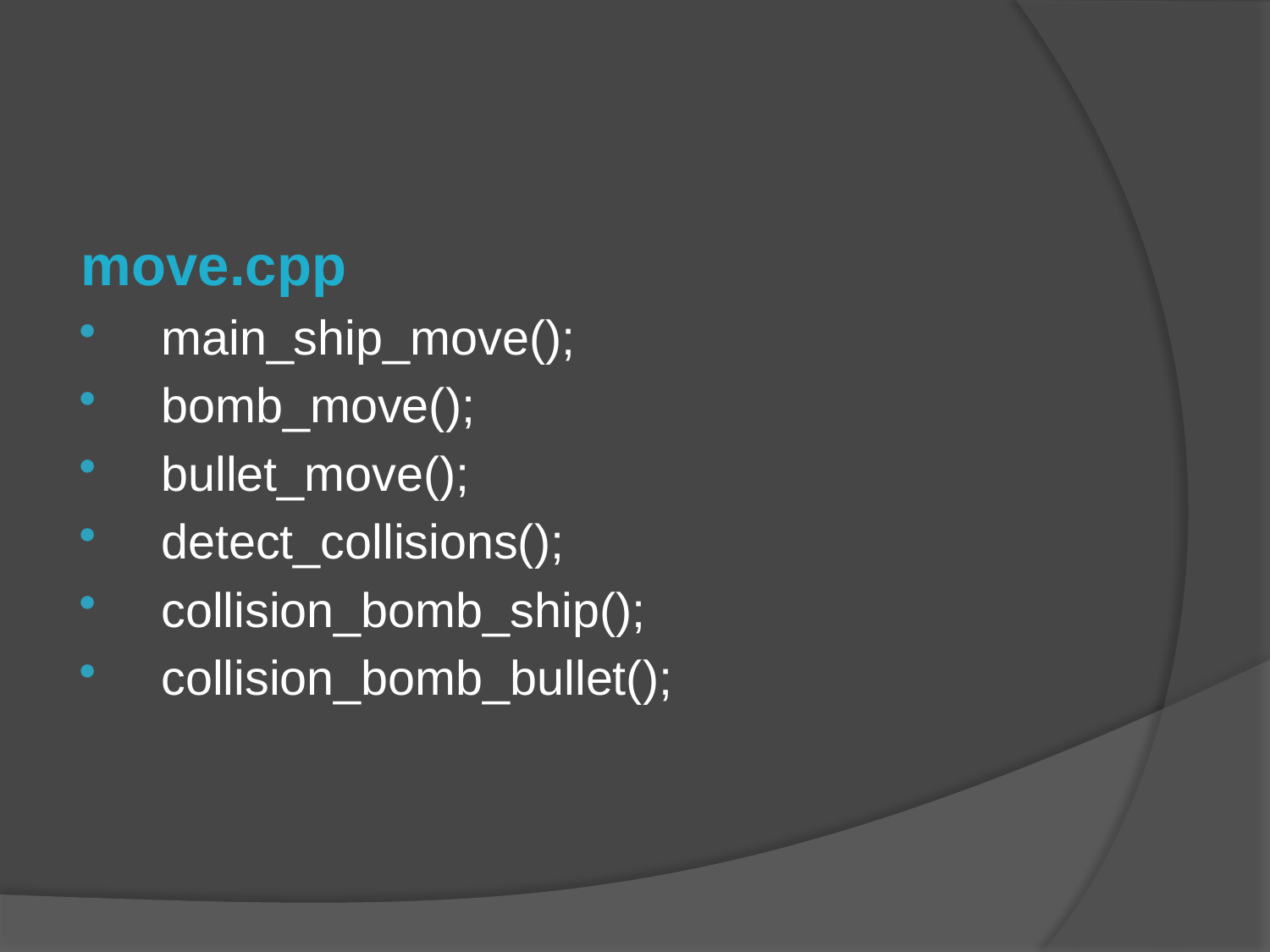

#
move.cpp
  main_ship_move();
  bomb_move();
  bullet_move();
  detect_collisions();
  collision_bomb_ship();
  collision_bomb_bullet();